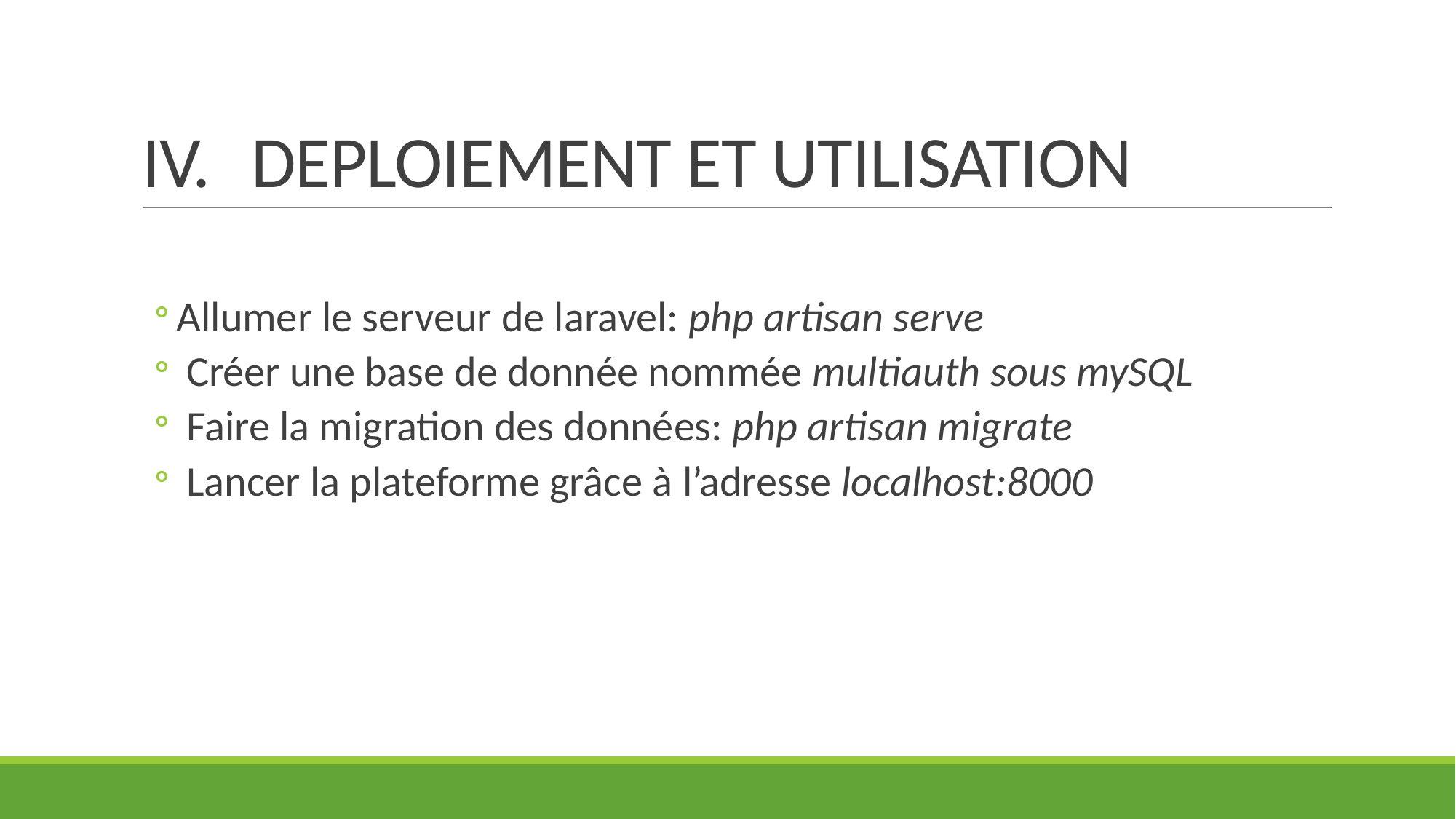

# IV.	DEPLOIEMENT ET UTILISATION
Allumer le serveur de laravel: php artisan serve
 Créer une base de donnée nommée multiauth sous mySQL
 Faire la migration des données: php artisan migrate
 Lancer la plateforme grâce à l’adresse localhost:8000